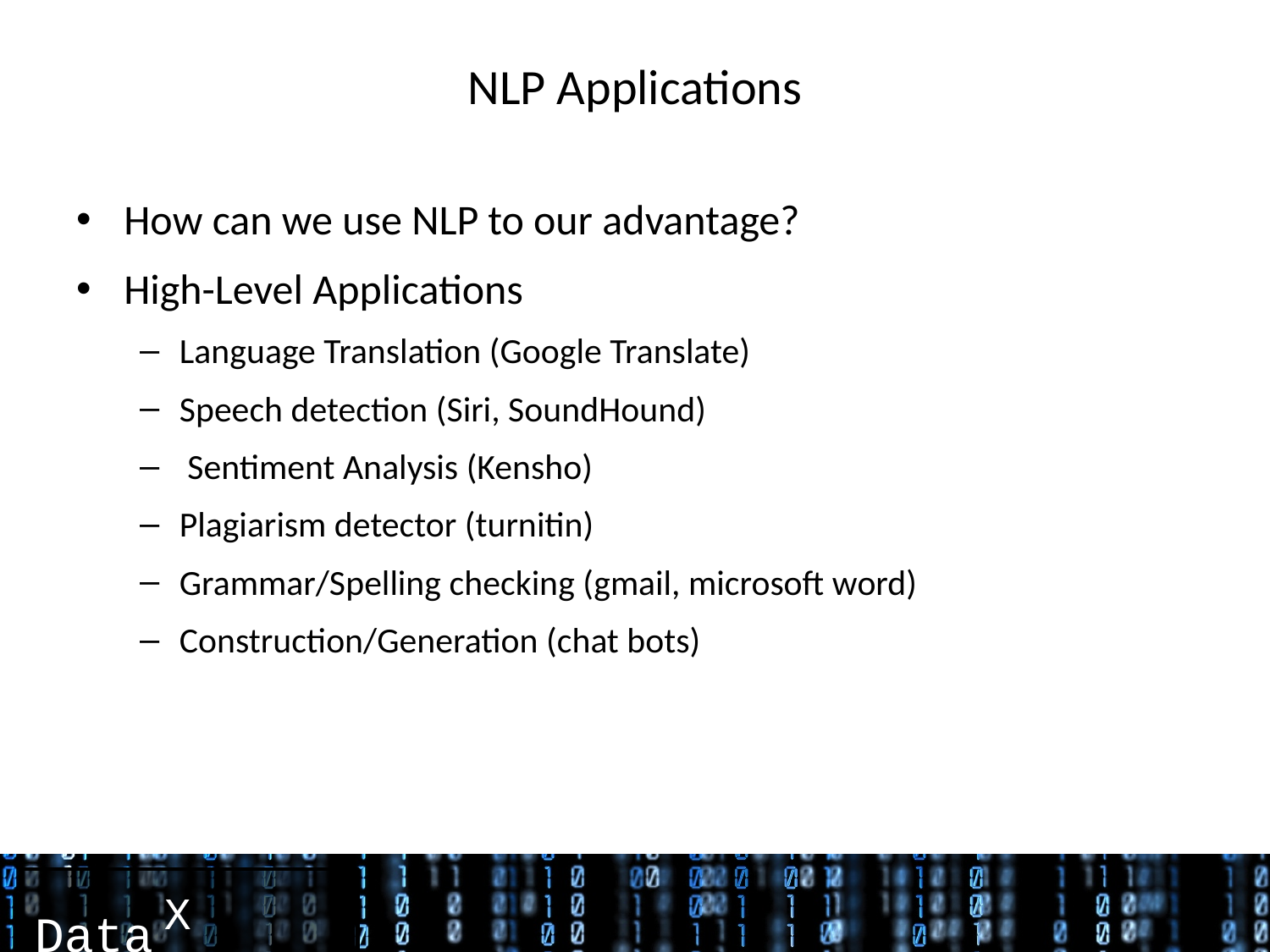

# NLP Applications
How can we use NLP to our advantage?
High-Level Applications
Language Translation (Google Translate)
Speech detection (Siri, SoundHound)
 Sentiment Analysis (Kensho)
Plagiarism detector (turnitin)
Grammar/Spelling checking (gmail, microsoft word)
Construction/Generation (chat bots)